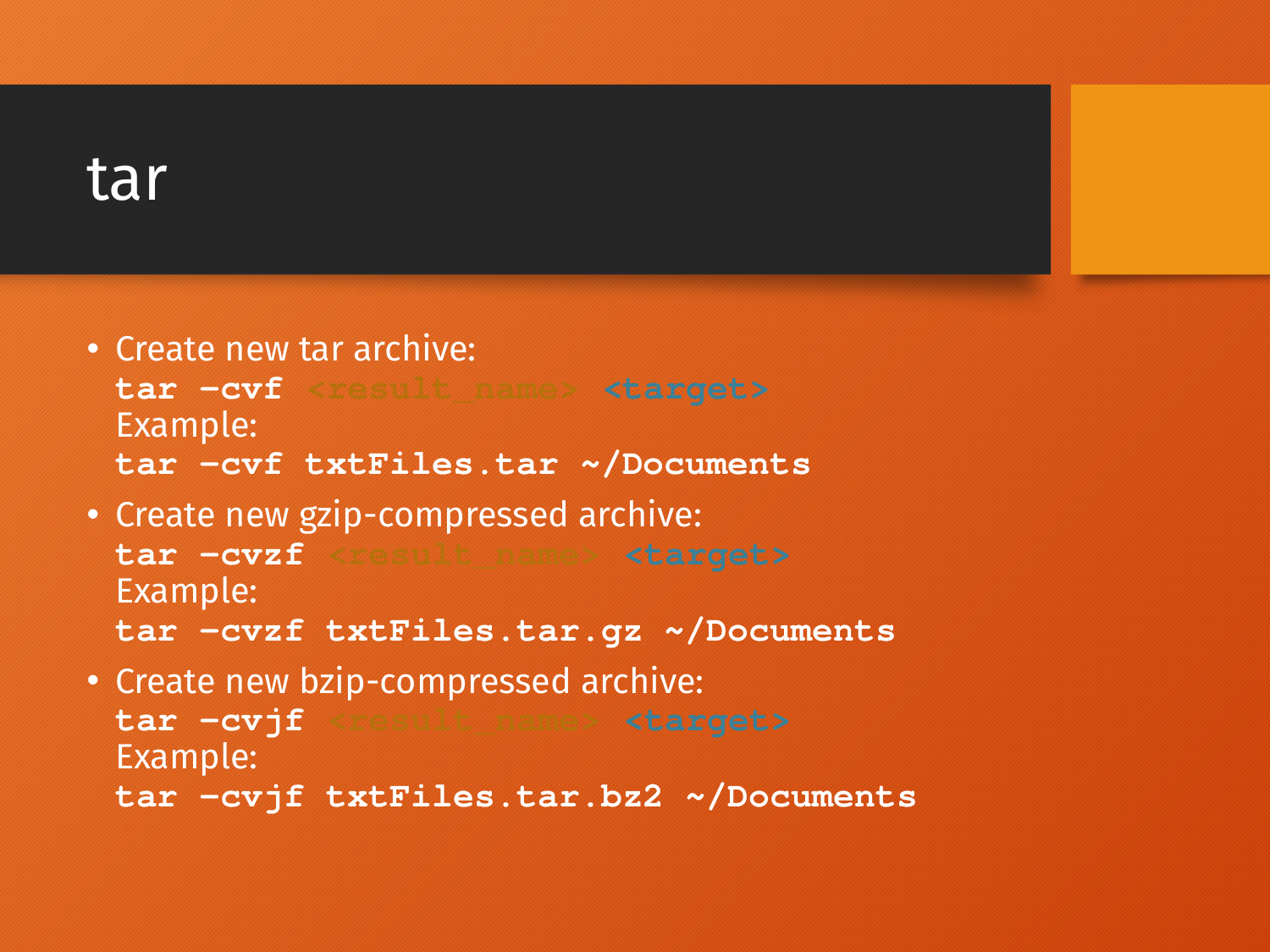

# tar
Create new tar archive:
tar -cvf <result_name> <target>
Example:
tar -cvf txtFiles.tar ~/Documents
Create new gzip-compressed archive:
tar -cvzf <result_name> <target>
Example:
tar -cvzf txtFiles.tar.gz ~/Documents
Create new bzip-compressed archive:
tar -cvjf <result_name> <target>
Example:
tar -cvjf txtFiles.tar.bz2 ~/Documents